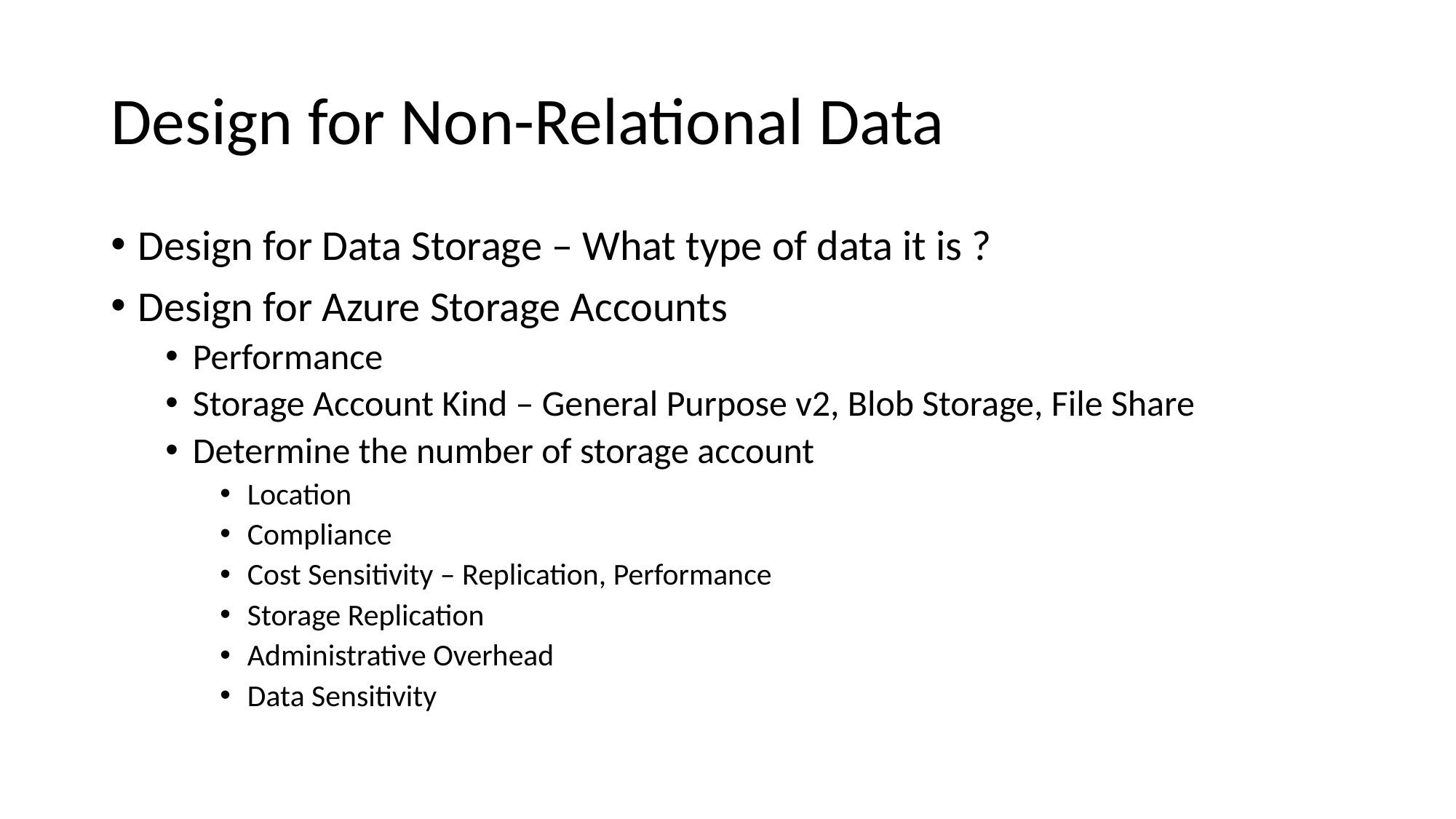

# Design for Non-Relational Data
Design for Data Storage – What type of data it is ?
Design for Azure Storage Accounts
Performance
Storage Account Kind – General Purpose v2, Blob Storage, File Share
Determine the number of storage account
Location
Compliance
Cost Sensitivity – Replication, Performance
Storage Replication
Administrative Overhead
Data Sensitivity